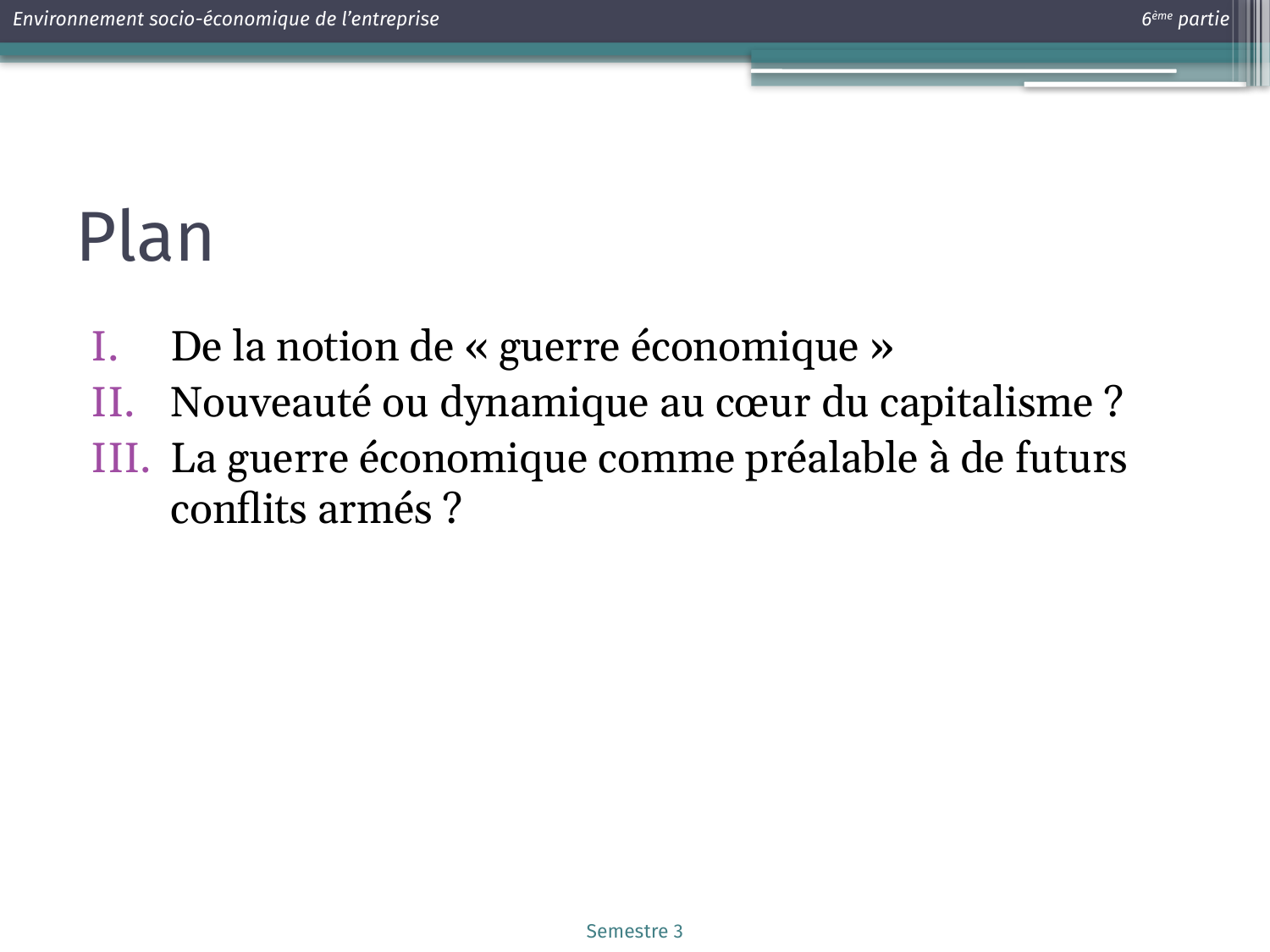

# Plan
De la notion de « guerre économique »
Nouveauté ou dynamique au cœur du capitalisme ?
La guerre économique comme préalable à de futurs conflits armés ?